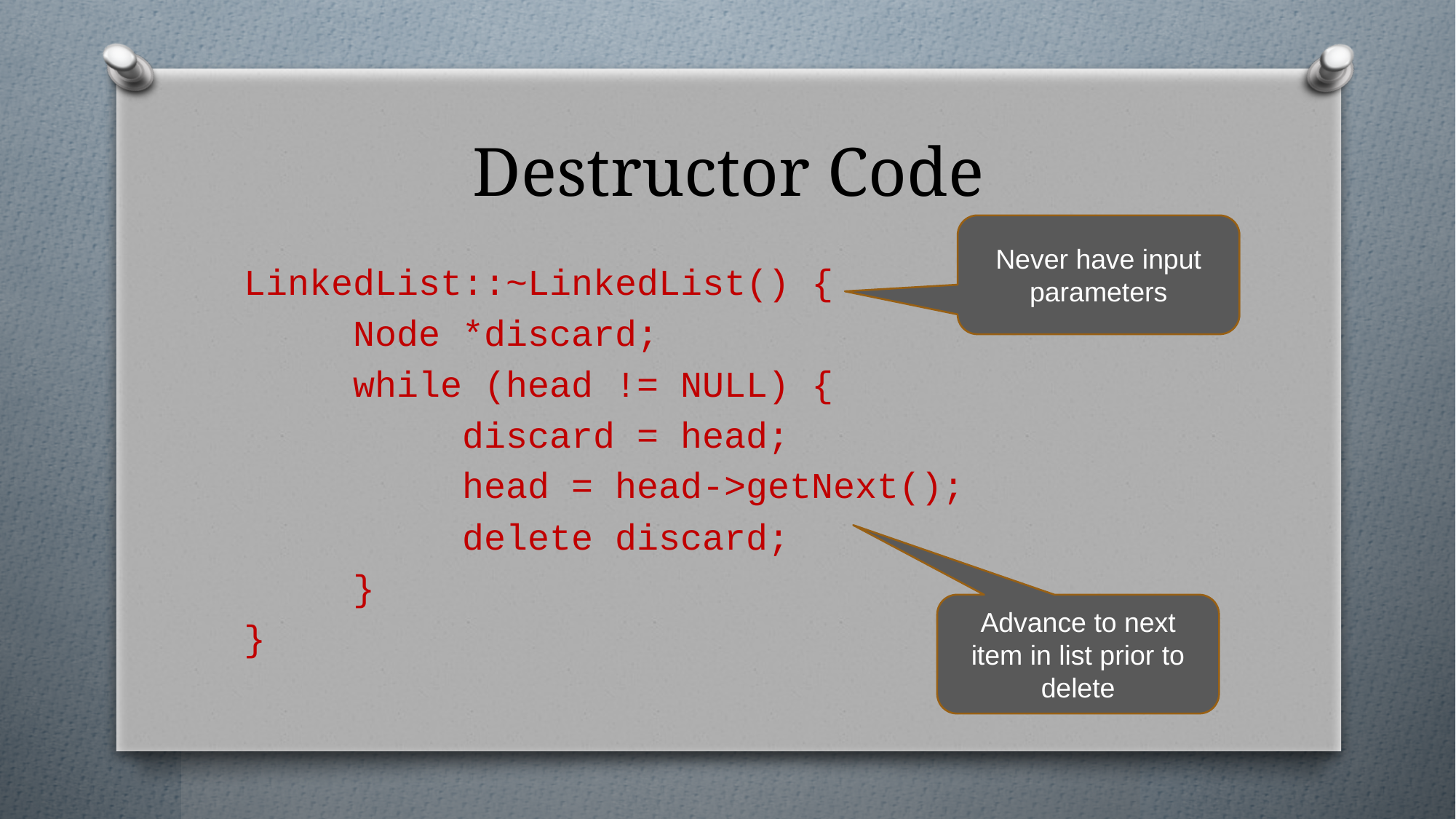

# Destructor Code
Never have input parameters
LinkedList::~LinkedList() {
	Node *discard;
	while (head != NULL) {
		discard = head;
		head = head->getNext();
		delete discard;
	}
}
Advance to next item in list prior to delete